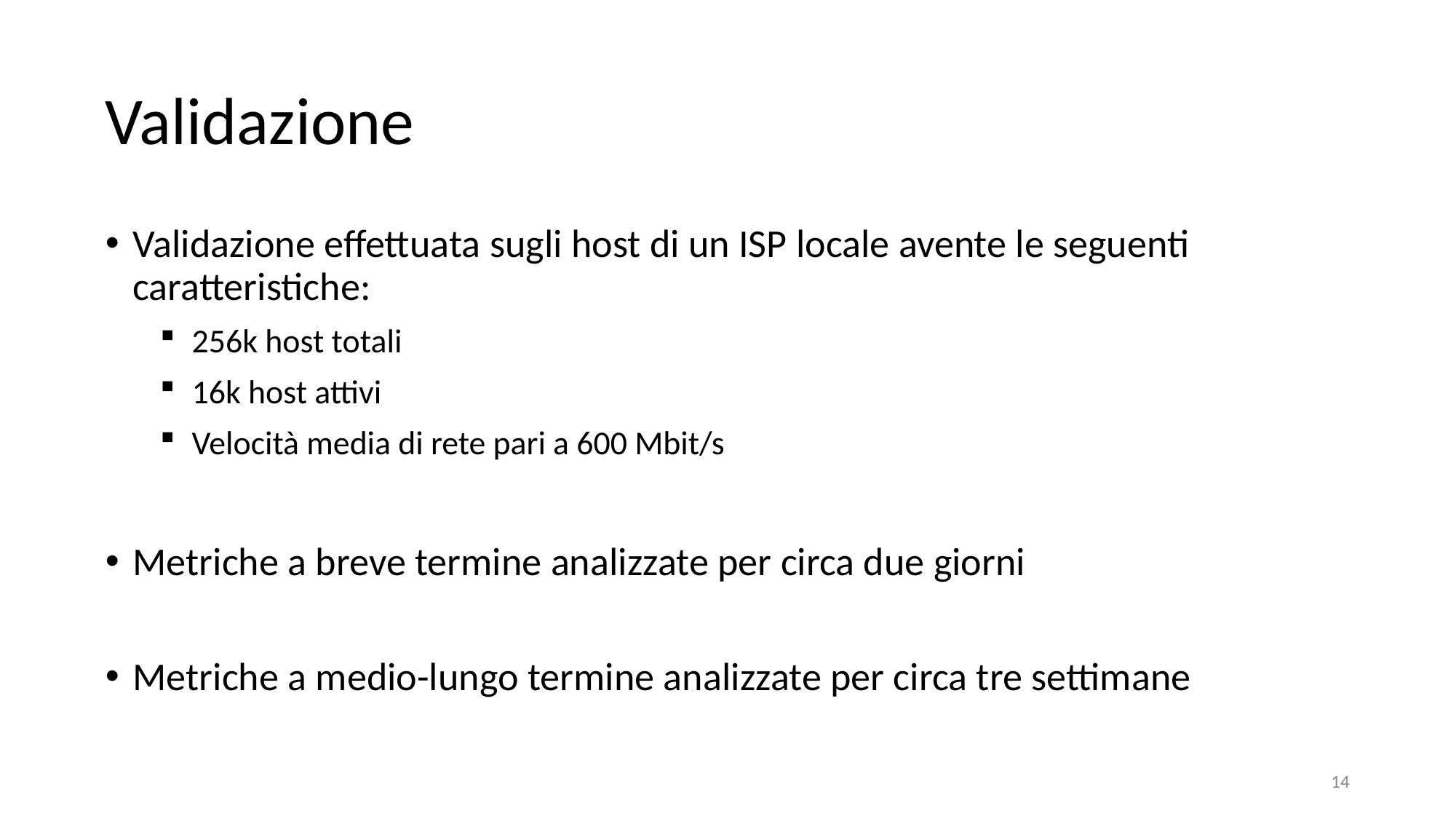

# Validazione
Validazione effettuata sugli host di un ISP locale avente le seguenti caratteristiche:
256k host totali
16k host attivi
Velocità media di rete pari a 600 Mbit/s

Metriche a breve termine analizzate per circa due giorni

Metriche a medio-lungo termine analizzate per circa tre settimane

14